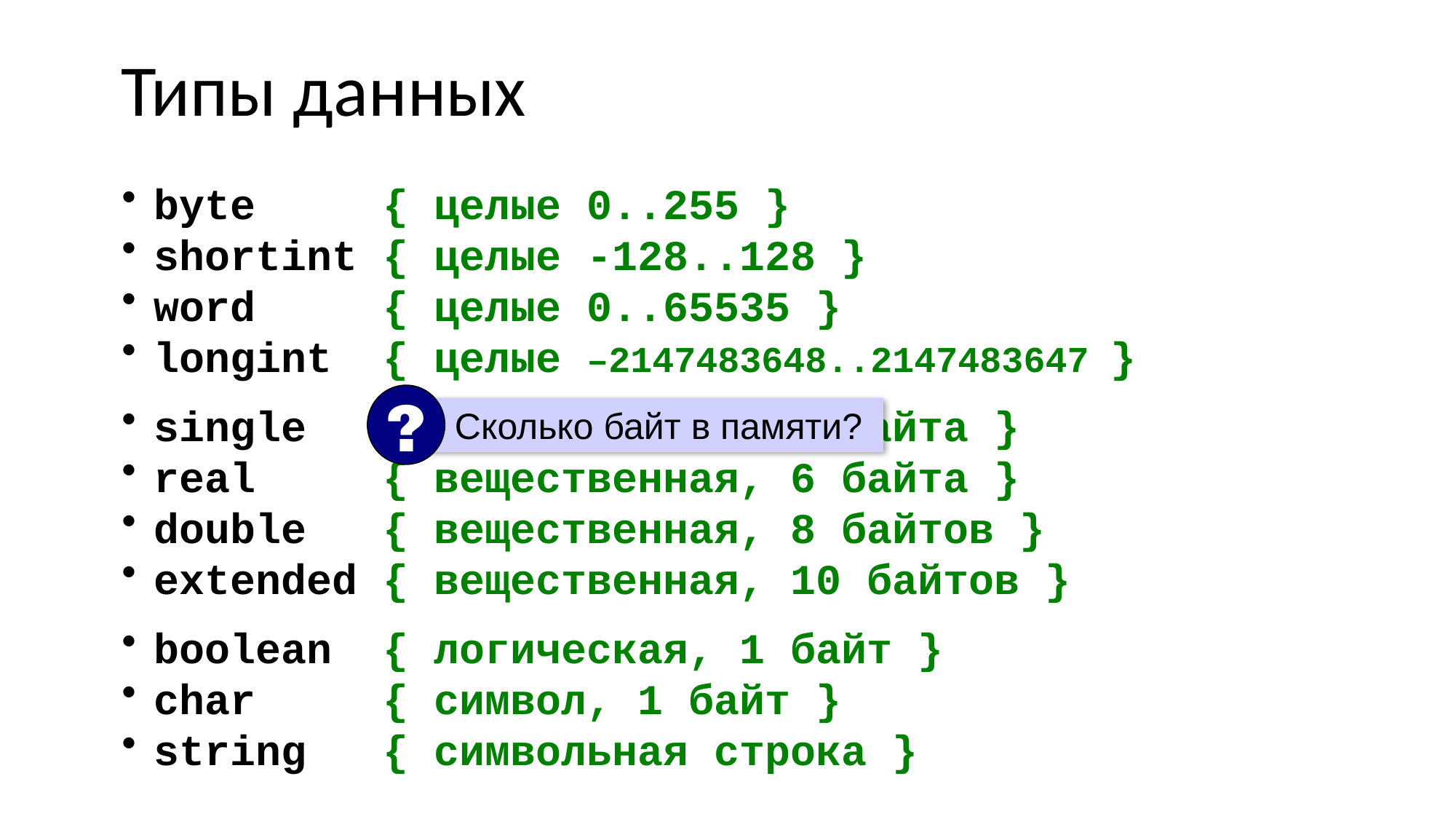

Типы данных
byte     { целые 0..255 }
shortint { целые -128..128 }
word     { целые 0..65535 }
longint  { целые –2147483648..2147483647 }
single   { вещественная, 4 байта }
real     { вещественная, 6 байта }
double   { вещественная, 8 байтов }
extended { вещественная, 10 байтов }
boolean  { логическая, 1 байт }
char     { символ, 1 байт }
string   { символьная строка }
?
Сколько байт в памяти?